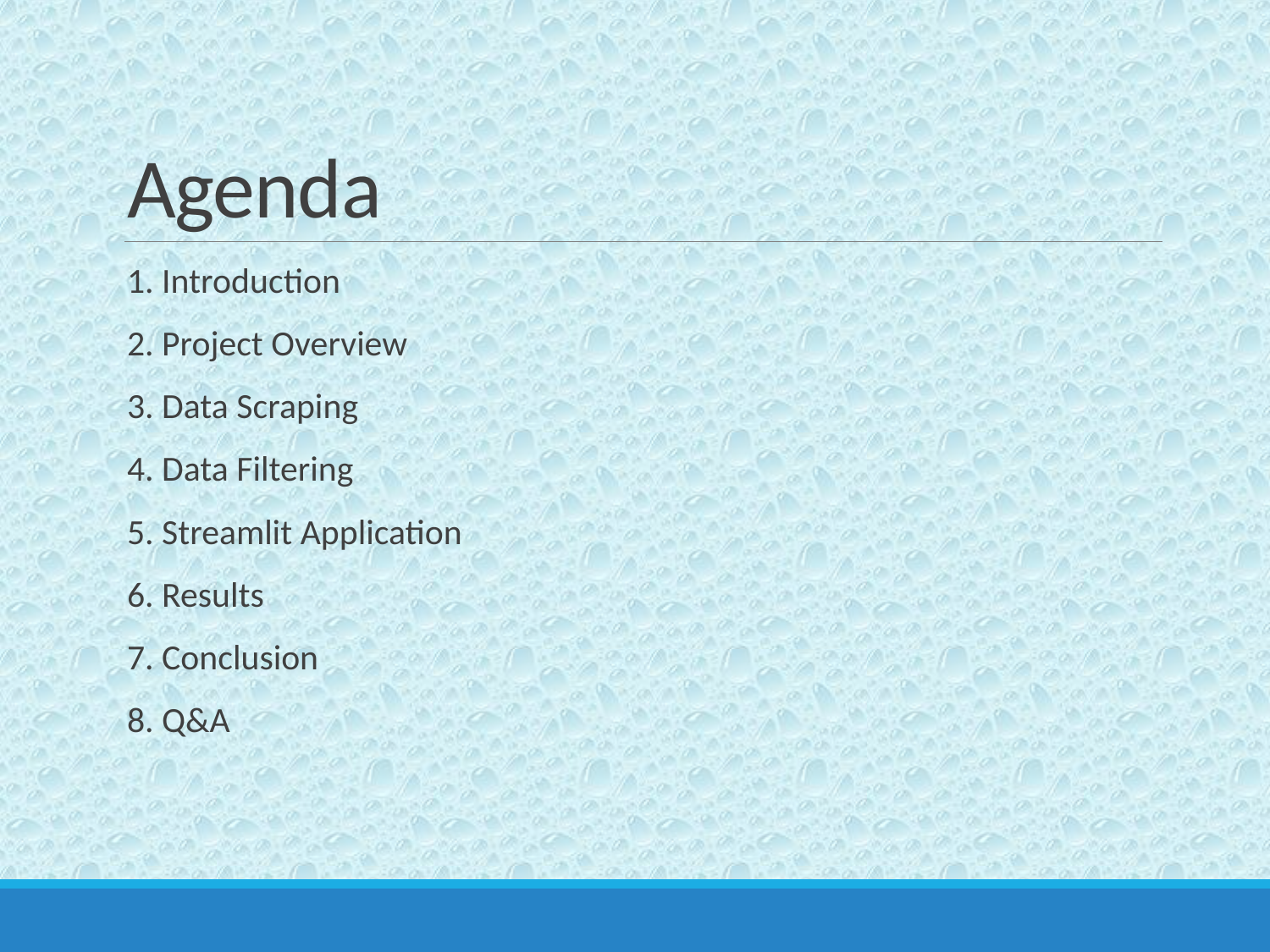

# Agenda
1. Introduction
2. Project Overview
3. Data Scraping
4. Data Filtering
5. Streamlit Application
6. Results
7. Conclusion
8. Q&A